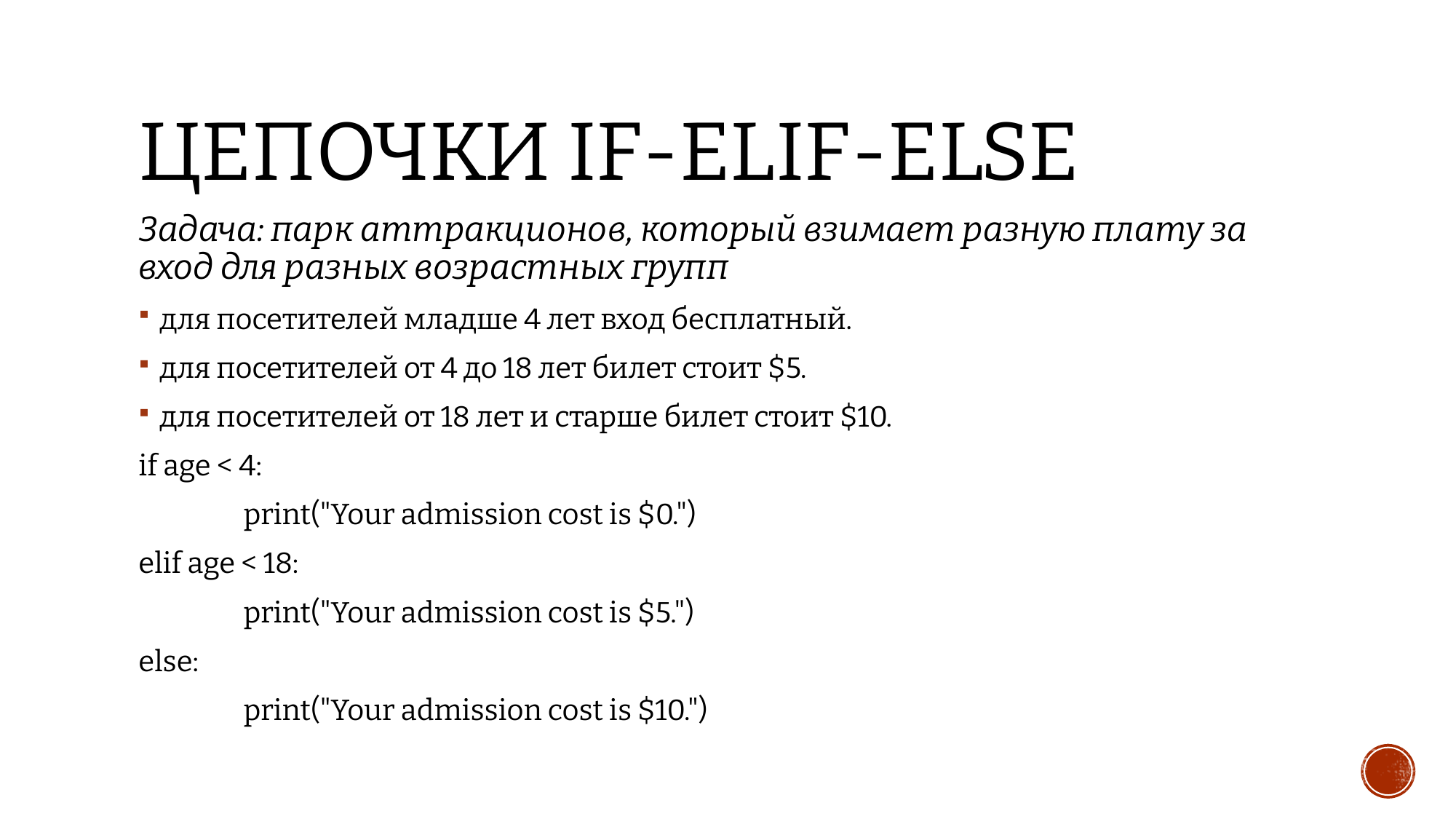

# Цепочки if-elif-else
Задача: парк аттракционов, который взимает разную плату за вход для разных возрастных групп
для посетителей младше 4 лет вход бесплатный.
для посетителей от 4 до 18 лет билет стоит $5.
для посетителей от 18 лет и старше билет стоит $10.
if age < 4:
	print("Your admission cost is $0.")
elif age < 18:
	print("Your admission cost is $5.")
else:
	print("Your admission cost is $10.")